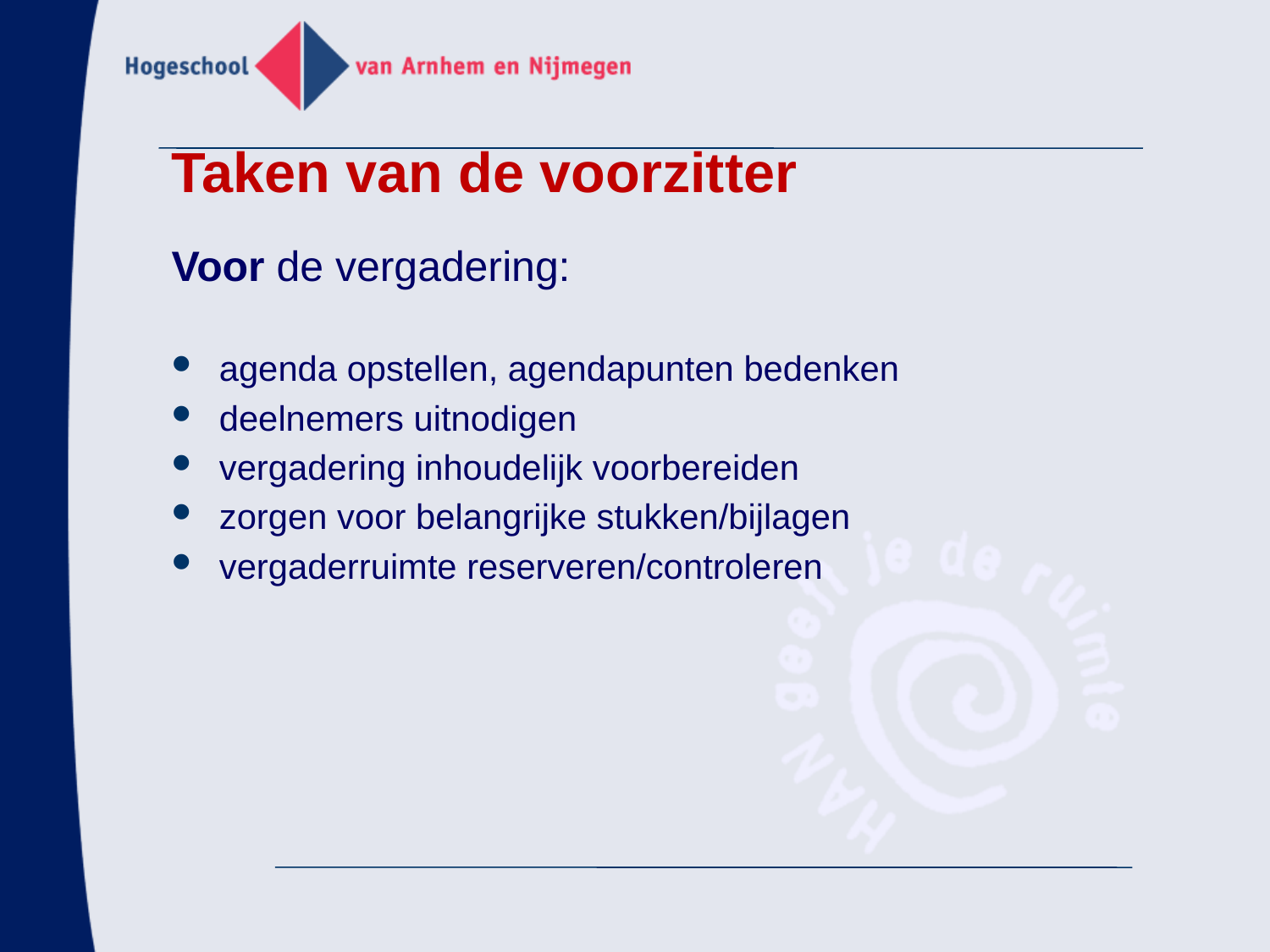

# Taken van de voorzitter
Voor de vergadering:

agenda opstellen, agendapunten bedenken
deelnemers uitnodigen
vergadering inhoudelijk voorbereiden
zorgen voor belangrijke stukken/bijlagen
vergaderruimte reserveren/controleren